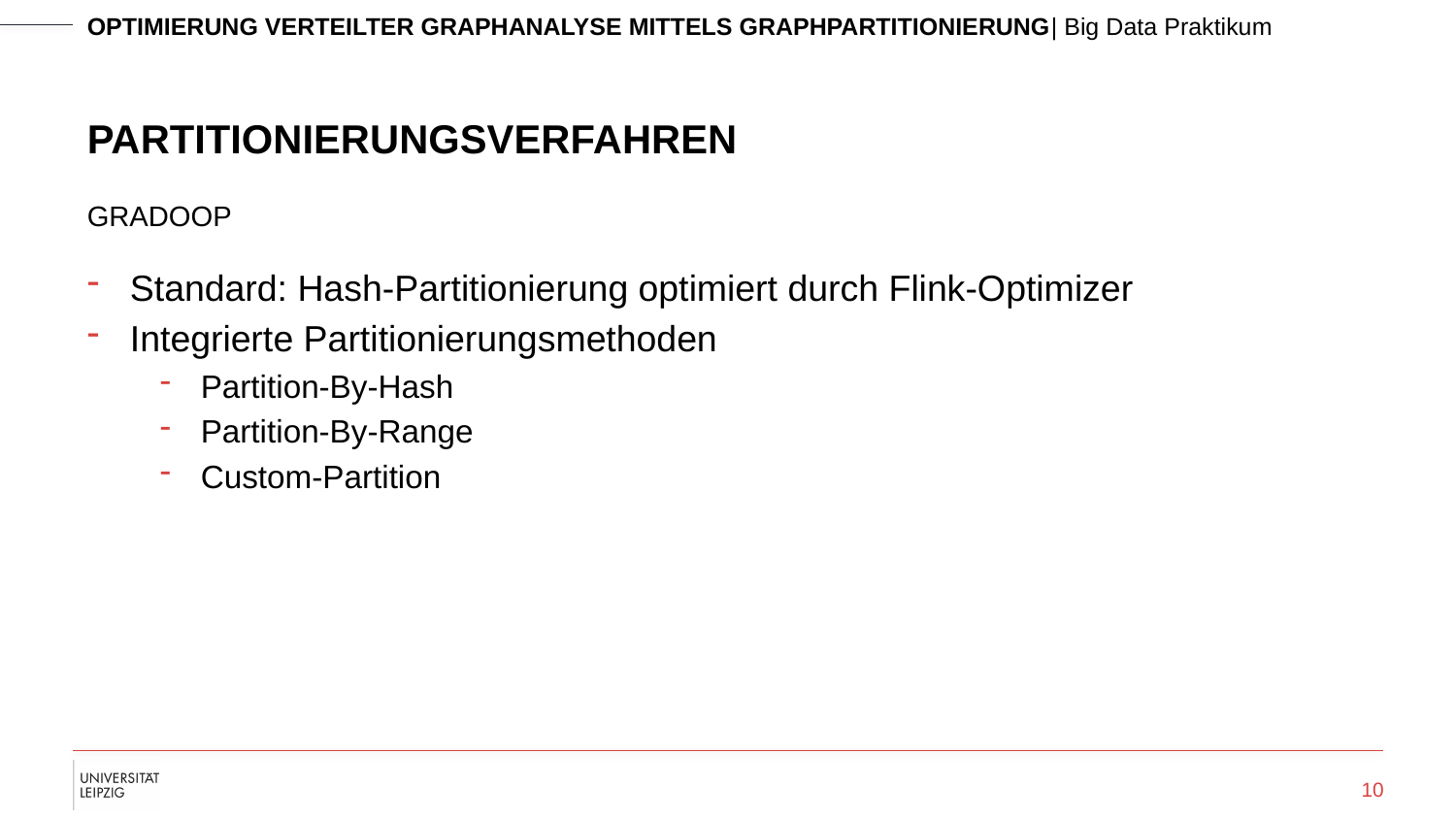

# Partitionierungsverfahren
Gradoop
Standard: Hash-Partitionierung optimiert durch Flink-Optimizer
Integrierte Partitionierungsmethoden
Partition-By-Hash
Partition-By-Range
Custom-Partition

10